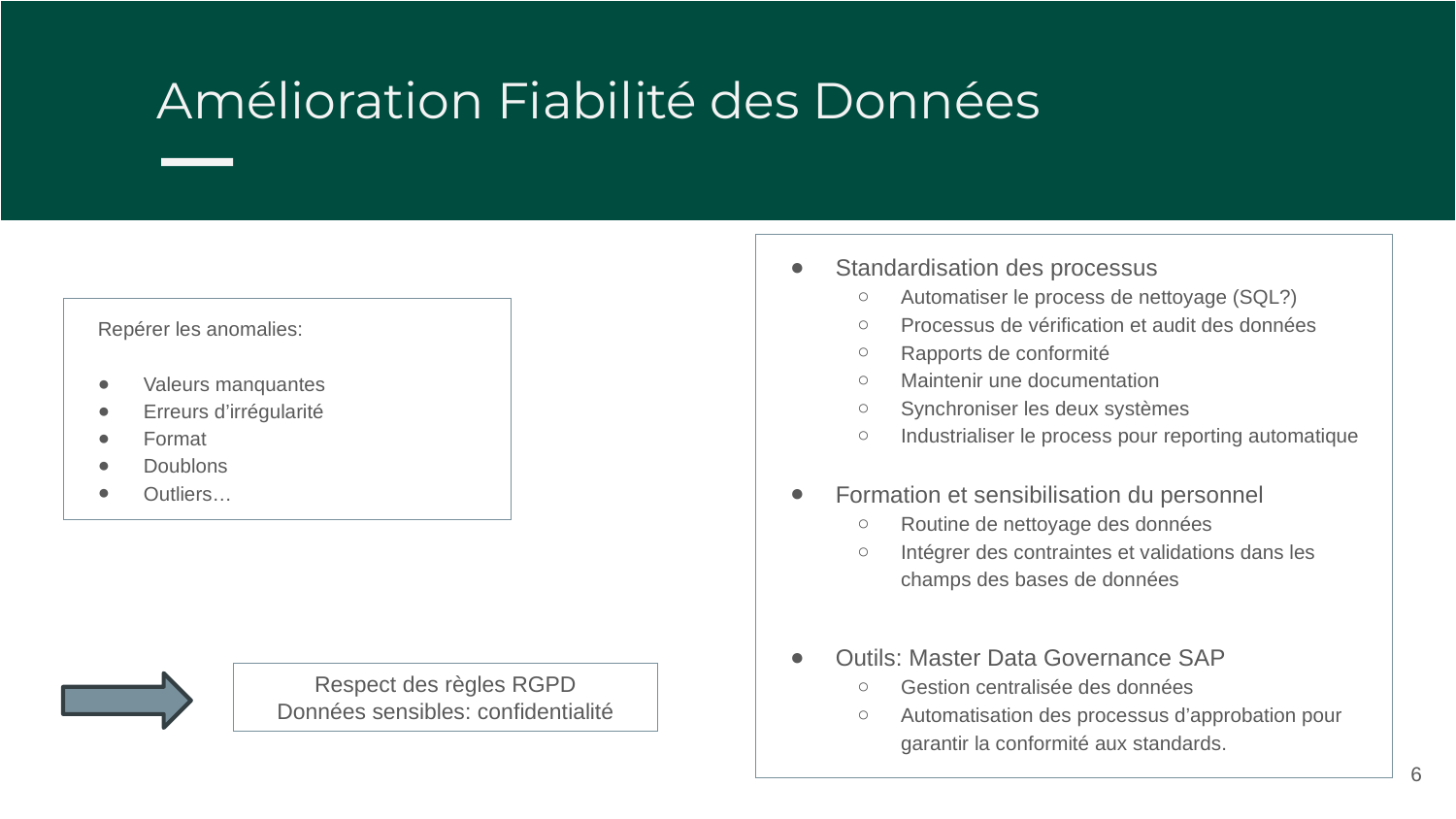

Amélioration Fiabilité des Données

Standardisation des processus
Automatiser le process de nettoyage (SQL?)
Processus de vérification et audit des données
Rapports de conformité
Maintenir une documentation
Synchroniser les deux systèmes
Industrialiser le process pour reporting automatique

Formation et sensibilisation du personnel
Routine de nettoyage des données
Intégrer des contraintes et validations dans les champs des bases de données

Outils: Master Data Governance SAP
Gestion centralisée des données
Automatisation des processus d’approbation pour garantir la conformité aux standards.

Repérer les anomalies:

Valeurs manquantes
Erreurs d’irrégularité
Format
Doublons
Outliers…
Respect des règles RGPD
Données sensibles: confidentialité

6